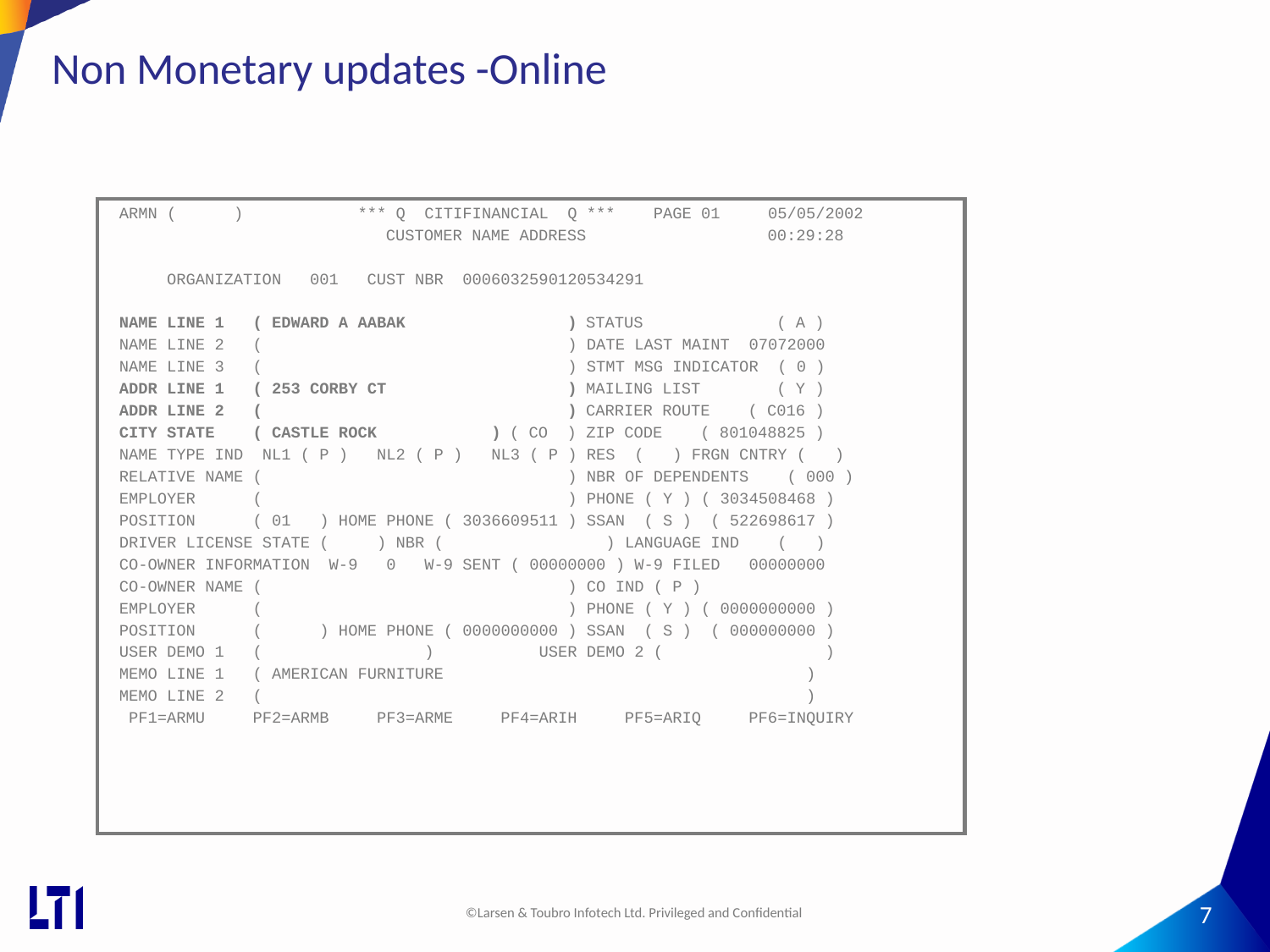

# Non Monetary updates -Online
| ARMN ( ) \*\*\* Q CITIFINANCIAL Q \*\*\* PAGE 01 05/05/2002 CUSTOMER NAME ADDRESS 00:29:28 ORGANIZATION 001 CUST NBR 0006032590120534291 NAME LINE 1 ( EDWARD A AABAK ) STATUS ( A ) NAME LINE 2 ( ) DATE LAST MAINT 07072000 NAME LINE 3 ( ) STMT MSG INDICATOR ( 0 ) ADDR LINE 1 ( 253 CORBY CT ) MAILING LIST ( Y ) ADDR LINE 2 ( ) CARRIER ROUTE ( C016 ) CITY STATE ( CASTLE ROCK ) ( CO ) ZIP CODE ( 801048825 ) NAME TYPE IND NL1 ( P ) NL2 ( P ) NL3 ( P ) RES ( ) FRGN CNTRY ( ) RELATIVE NAME ( ) NBR OF DEPENDENTS ( 000 ) EMPLOYER ( ) PHONE ( Y ) ( 3034508468 ) POSITION ( 01 ) HOME PHONE ( 3036609511 ) SSAN ( S ) ( 522698617 ) DRIVER LICENSE STATE ( ) NBR ( ) LANGUAGE IND ( ) CO-OWNER INFORMATION W-9 0 W-9 SENT ( 00000000 ) W-9 FILED 00000000 CO-OWNER NAME ( ) CO IND ( P ) EMPLOYER ( ) PHONE ( Y ) ( 0000000000 ) POSITION ( ) HOME PHONE ( 0000000000 ) SSAN ( S ) ( 000000000 ) USER DEMO 1 ( ) USER DEMO 2 ( ) MEMO LINE 1 ( AMERICAN FURNITURE ) MEMO LINE 2 ( ) PF1=ARMU PF2=ARMB PF3=ARME PF4=ARIH PF5=ARIQ PF6=INQUIRY |
| --- |